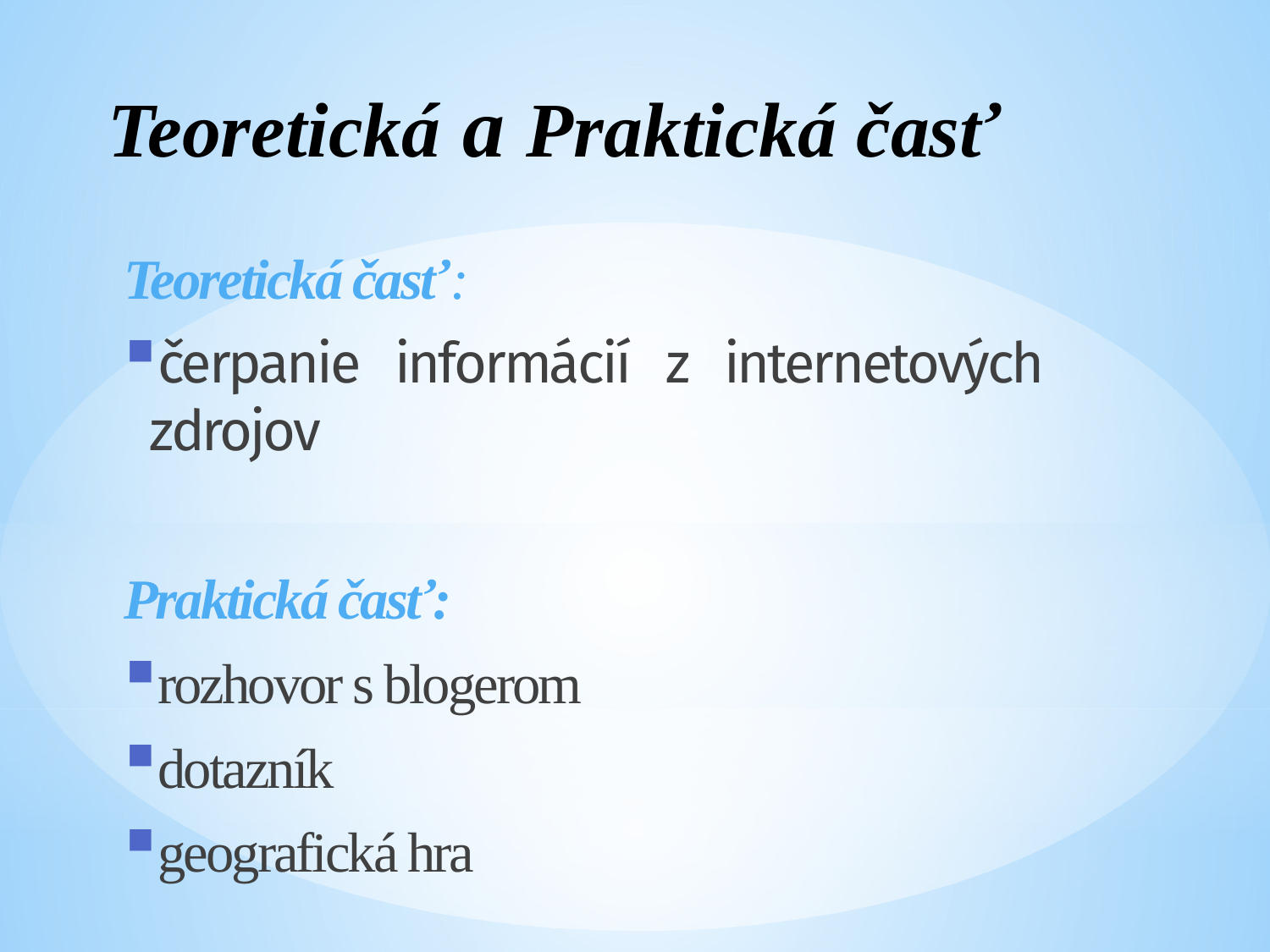

# Teoretická a Praktická časť
Teoretická časť:
čerpanie informácií z internetových zdrojov

Praktická časť:
rozhovor s blogerom
dotazník
geografická hra